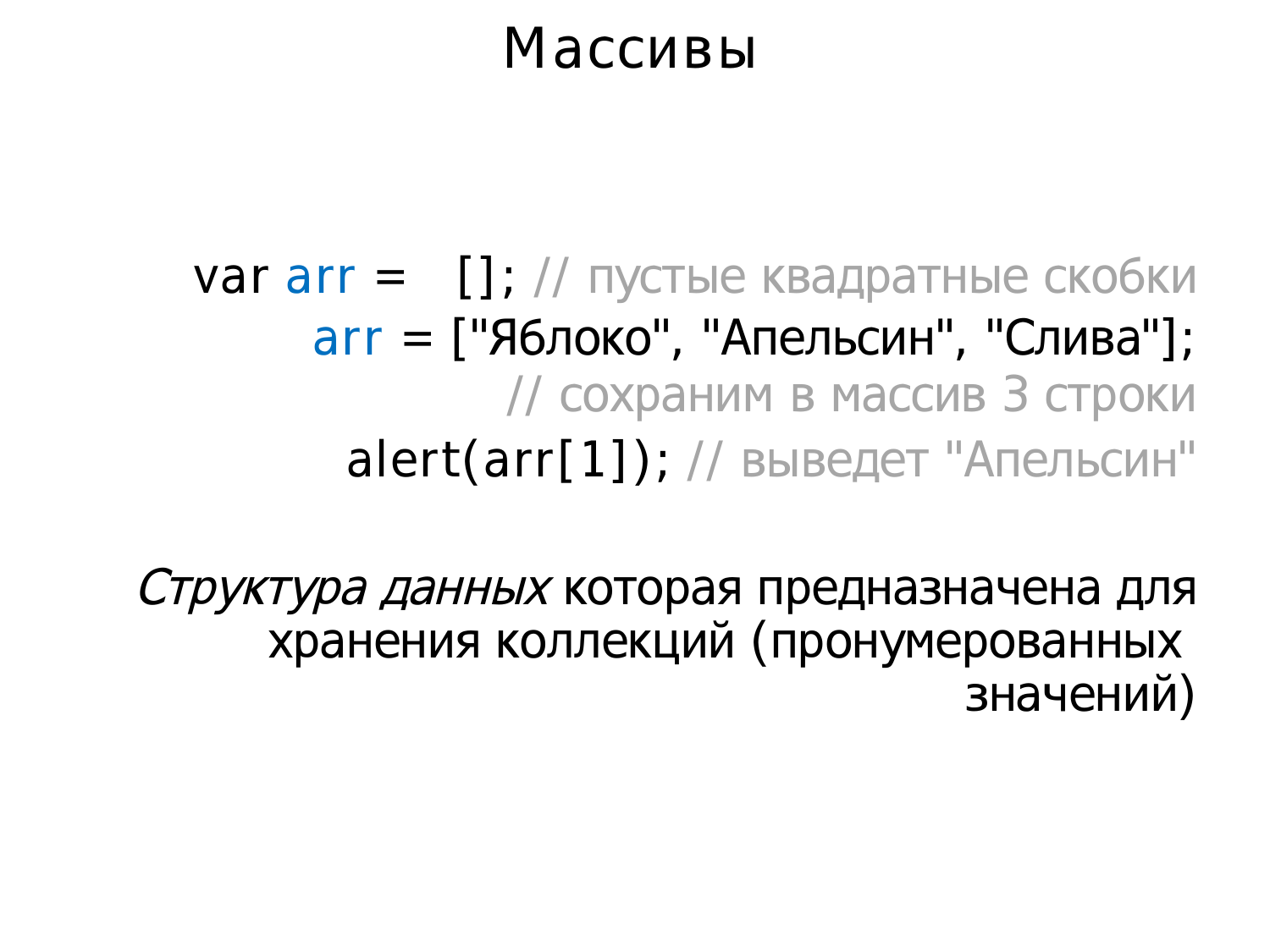

Массивы
var arr =   []; // пустые квадратные скобки
arr = ["Яблоко", "Апельсин", "Слива"];
// сохраним в массив 3 строки
alert(arr[1]); // выведет "Апельсин"

Структура данных которая предназначена для  хранения коллекций (пронумерованных  значений)